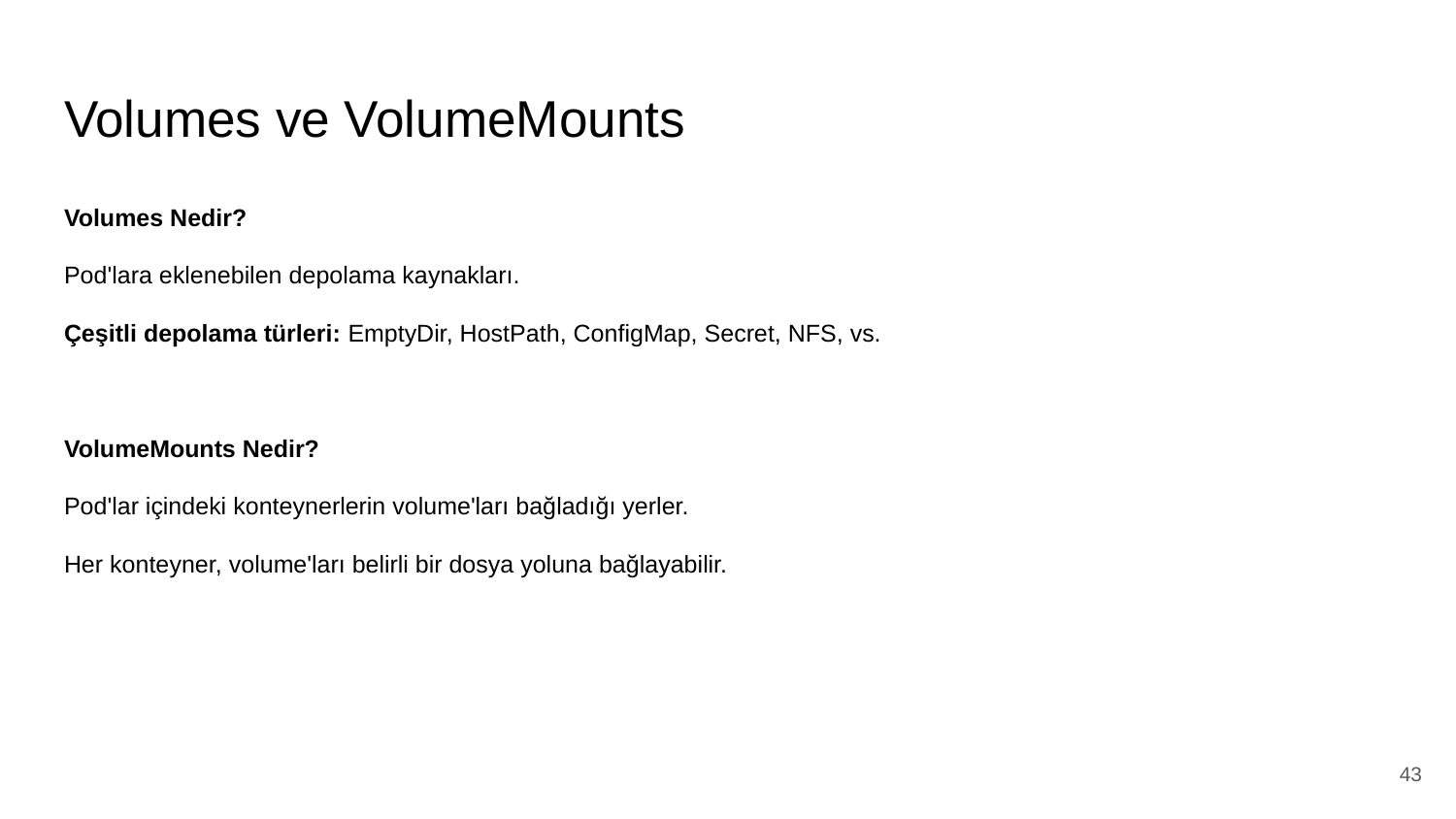

# Volumes ve VolumeMounts
Volumes Nedir?
Pod'lara eklenebilen depolama kaynakları.
Çeşitli depolama türleri: EmptyDir, HostPath, ConfigMap, Secret, NFS, vs.

VolumeMounts Nedir?
Pod'lar içindeki konteynerlerin volume'ları bağladığı yerler.
Her konteyner, volume'ları belirli bir dosya yoluna bağlayabilir.

43